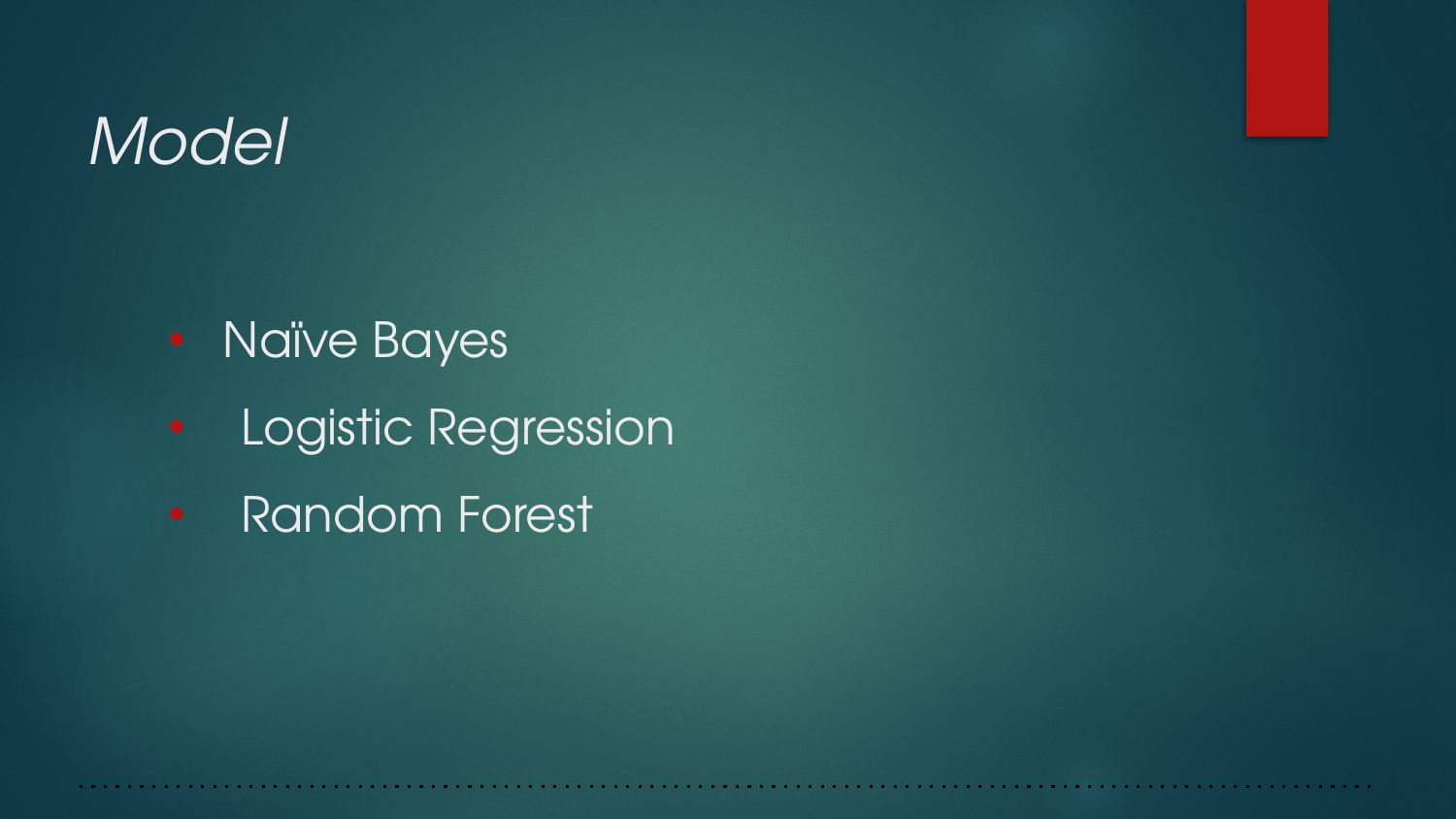

# Model

Naïve Bayes
Logistic Regression
Random Forest